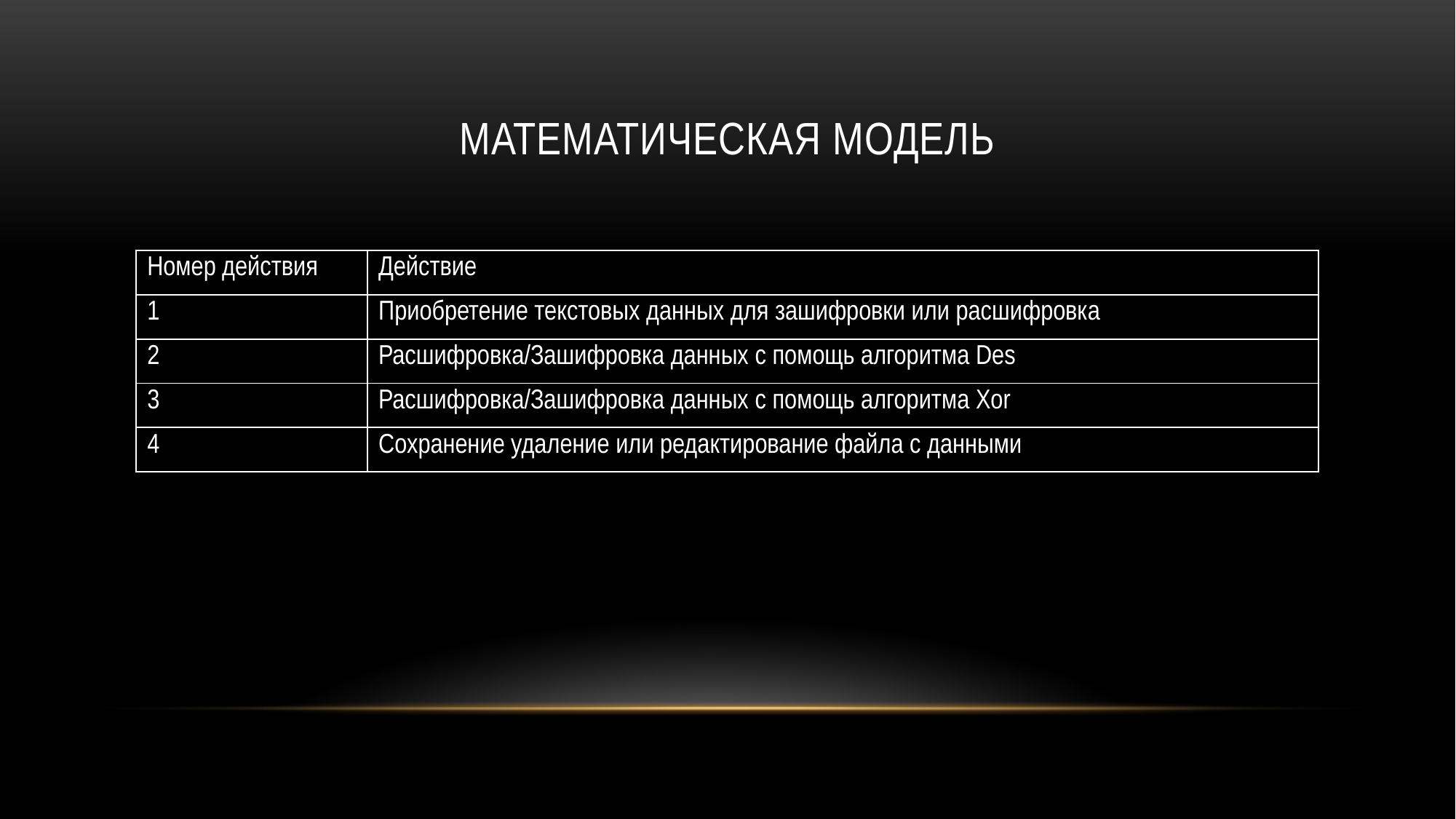

# Математическая модель
| Номер действия | Действие |
| --- | --- |
| 1 | Приобретение текстовых данных для зашифровки или расшифровка |
| 2 | Расшифровка/Зашифровка данных с помощь алгоритма Des |
| 3 | Расшифровка/Зашифровка данных с помощь алгоритма Xor |
| 4 | Сохранение удаление или редактирование файла с данными |